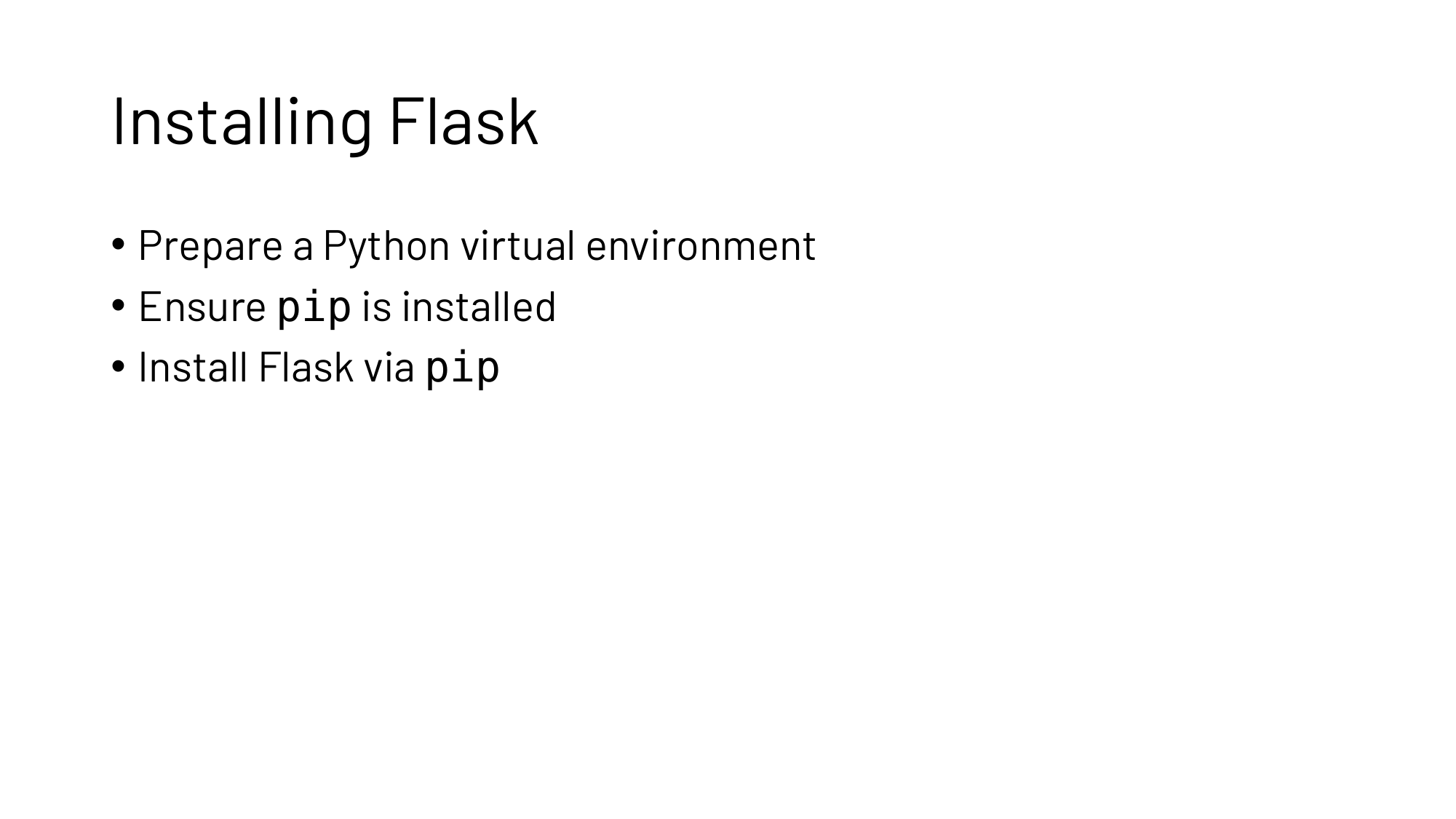

# Installing Flask
Prepare a Python virtual environment
Ensure pip is installed
Install Flask via pip